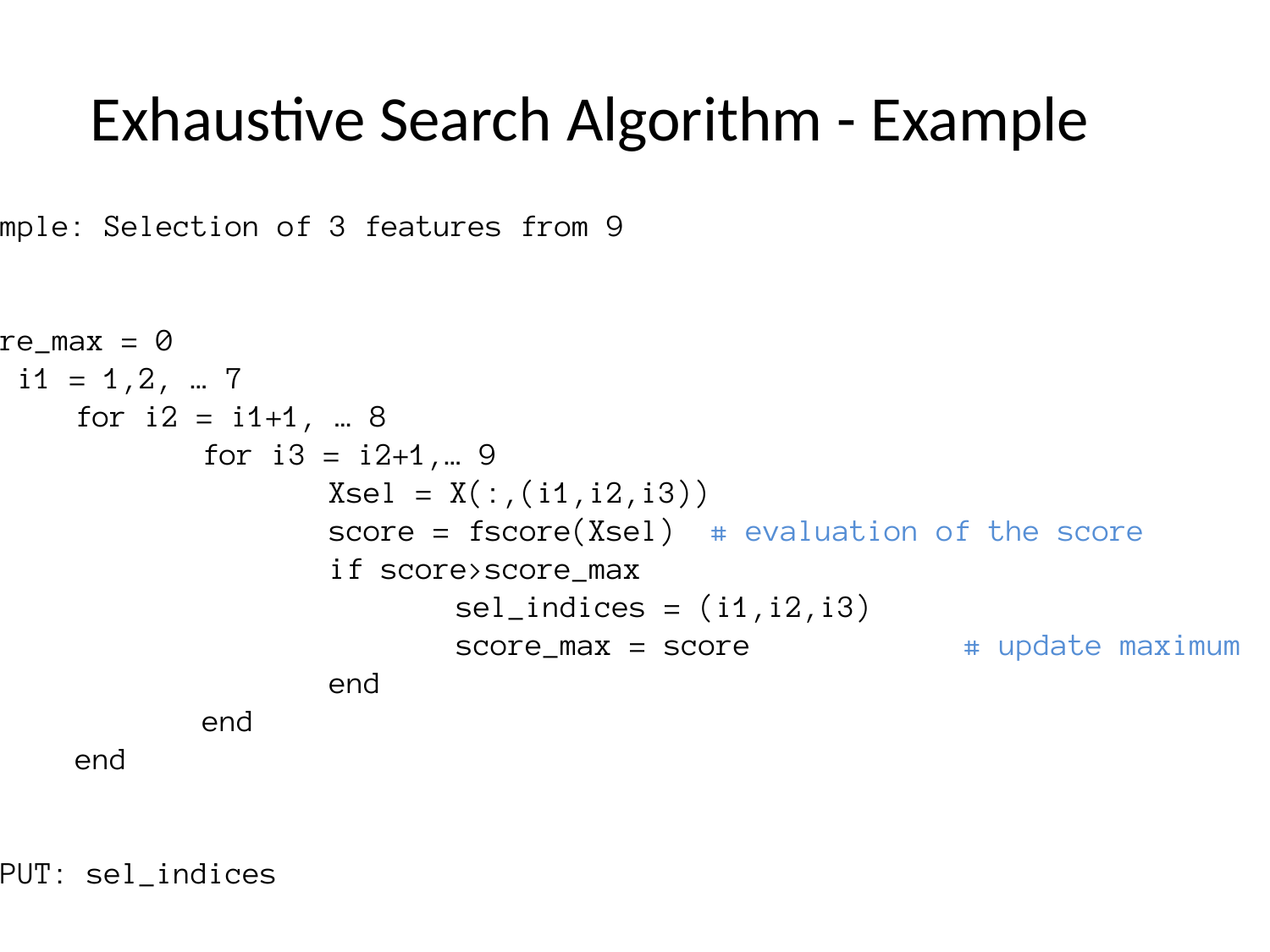

Exhaustive Search Algorithm - Example
Example: Selection of 3 features from 9

score_max = 0
for i1 = 1,2, … 7
	for i2 = i1+1, … 8
		for i3 = i2+1,… 9
			Xsel = X(:,(i1,i2,i3))
			score = fscore(Xsel)  # evaluation of the score
			if score>score_max
				sel_indices = (i1,i2,i3)
				score_max = score		# update maximum
			end
		end
	end
end

OUTPUT: sel_indices